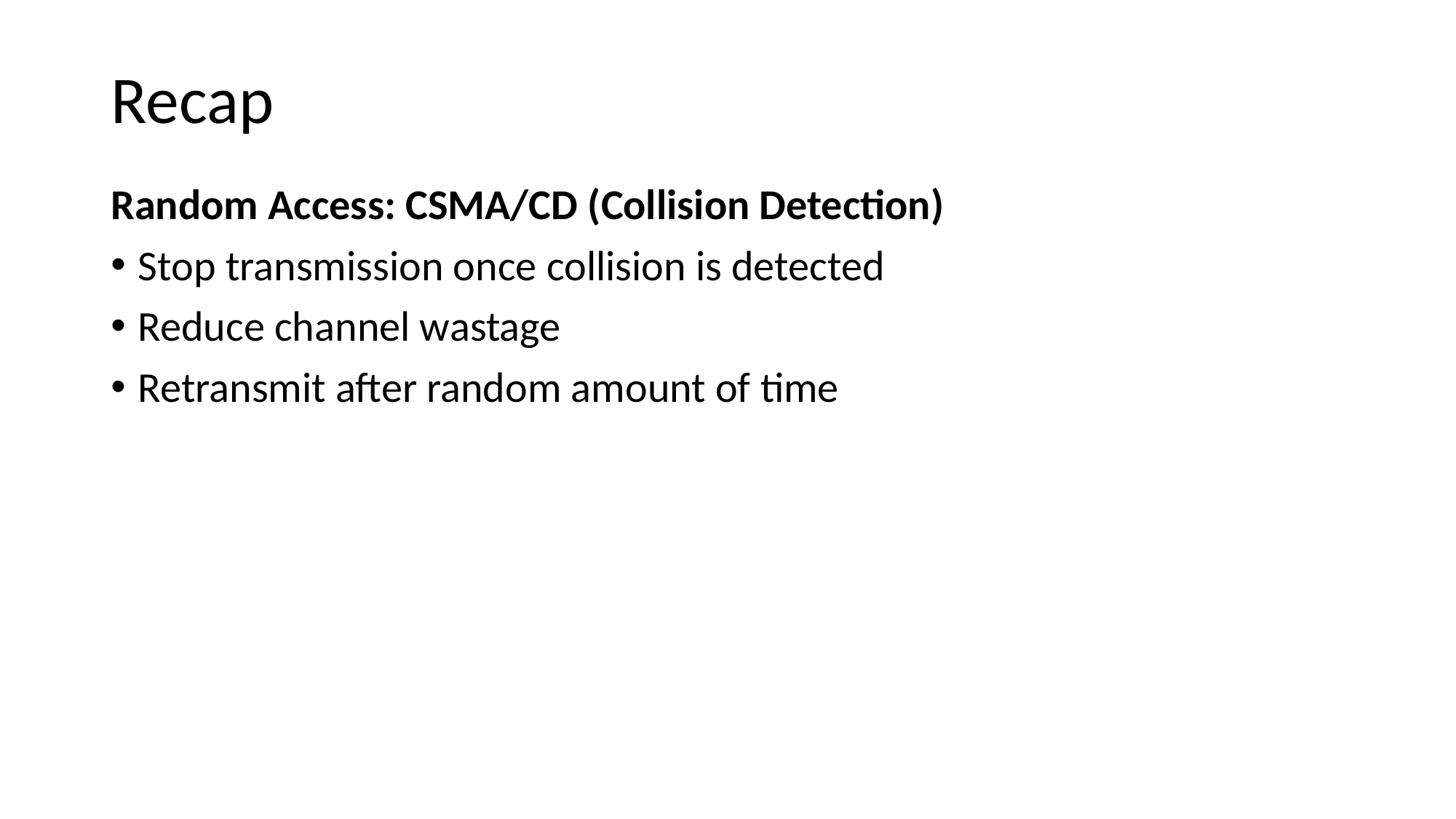

# Recap
Random Access: CSMA/CD (Collision Detection)
Stop transmission once collision is detected
Reduce channel wastage
Retransmit after random amount of time